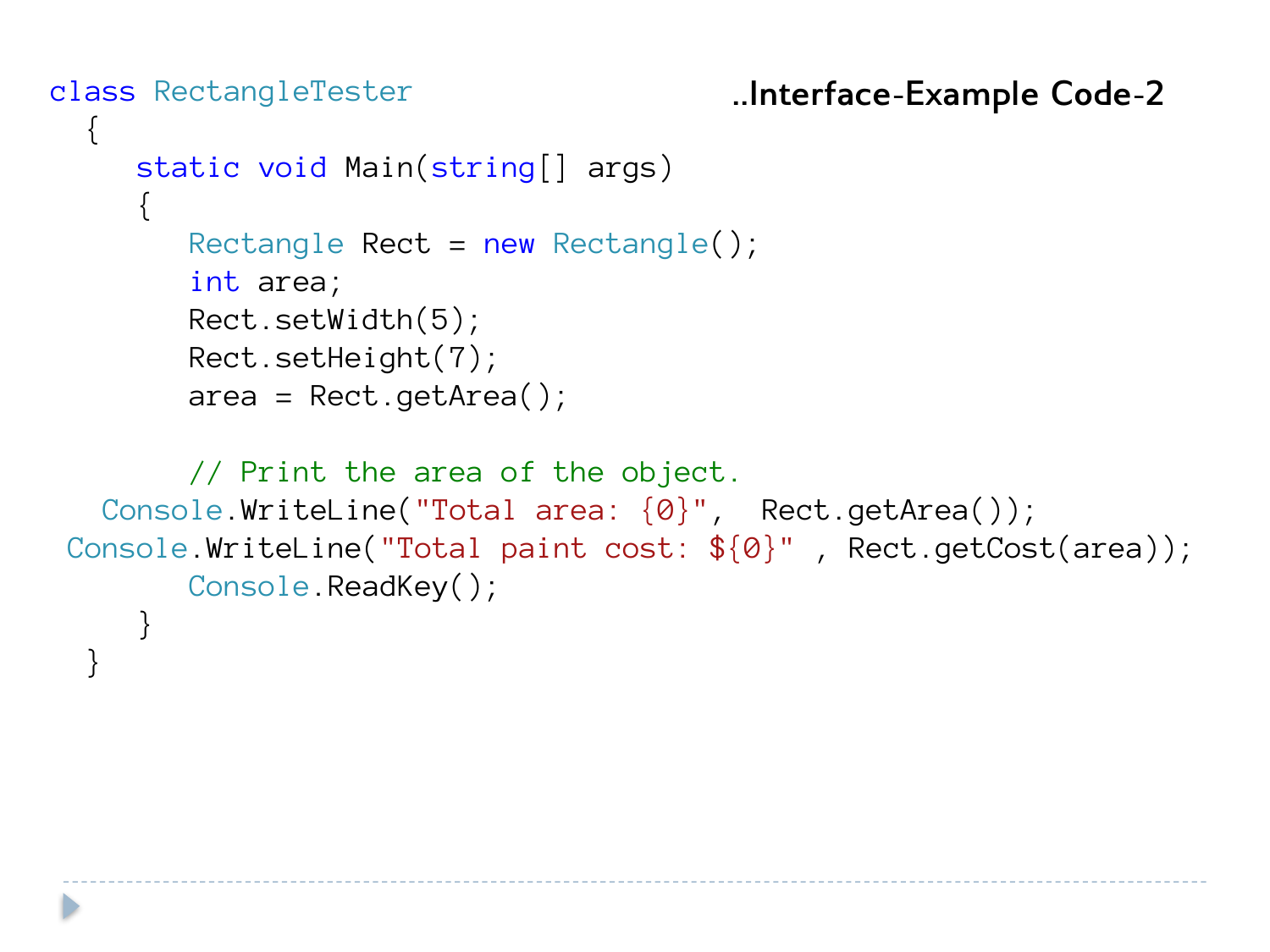

class RectangleTester
   {
      static void Main(string[] args)
      {
         Rectangle Rect = new Rectangle();
         int area;
         Rect.setWidth(5);
         Rect.setHeight(7);
         area = Rect.getArea();

         // Print the area of the object.
    Console.WriteLine("Total area: {0}",  Rect.getArea());
  Console.WriteLine("Total paint cost: ${0}" , Rect.getCost(area));
         Console.ReadKey();
      }
   }
..Interface-Example Code-2